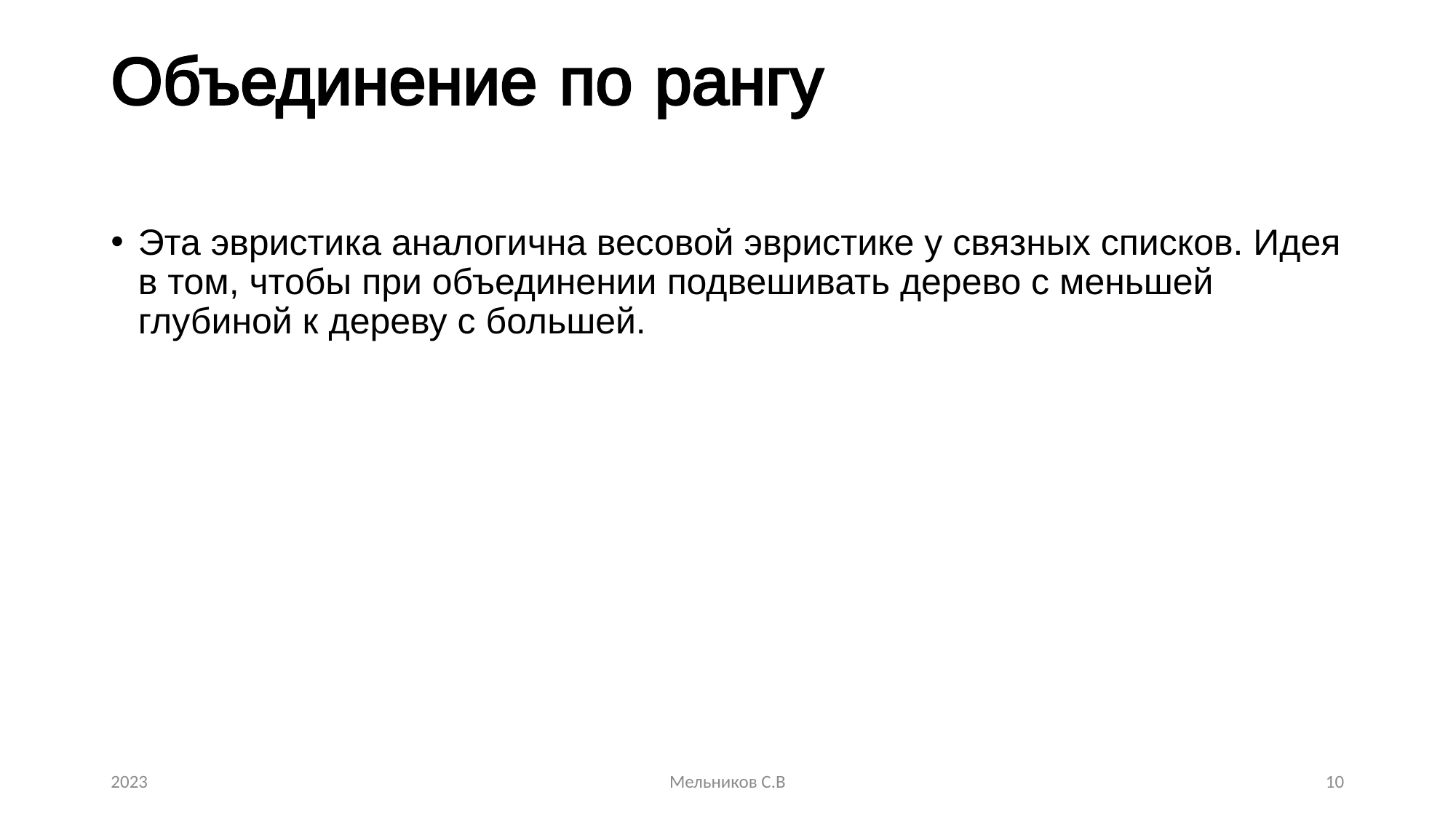

# Объединение по рангу
Эта эвристика аналогична весовой эвристике у связных списков. Идея в том, чтобы при объединении подвешивать дерево с меньшей глубиной к дереву с большей.
2023
Мельников С.В
10